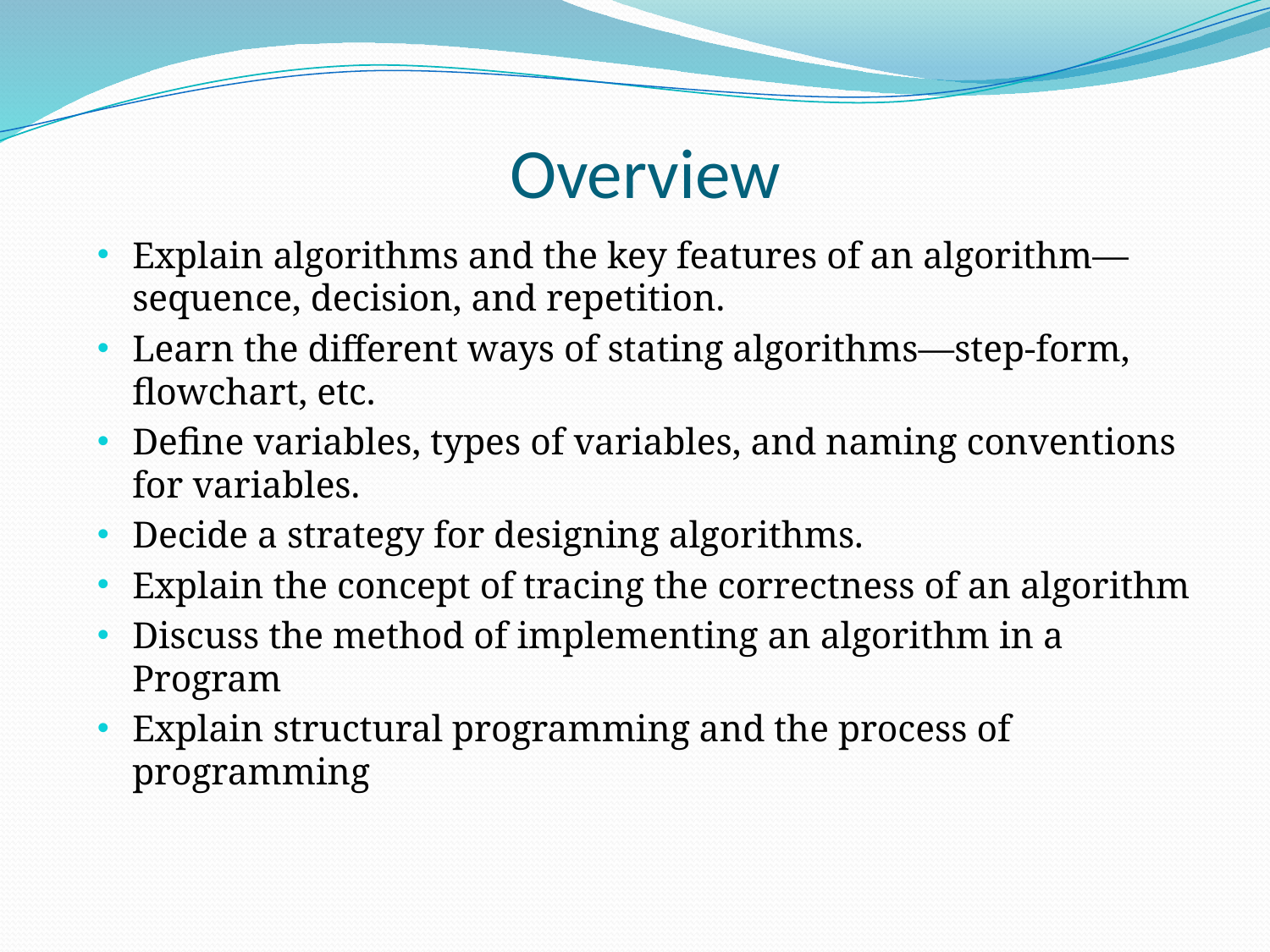

# Overview
Explain algorithms and the key features of an algorithm— sequence, decision, and repetition.
Learn the different ways of stating algorithms—step-form, flowchart, etc.
Define variables, types of variables, and naming conventions for variables.
Decide a strategy for designing algorithms.
Explain the concept of tracing the correctness of an algorithm
Discuss the method of implementing an algorithm in a Program
Explain structural programming and the process of programming